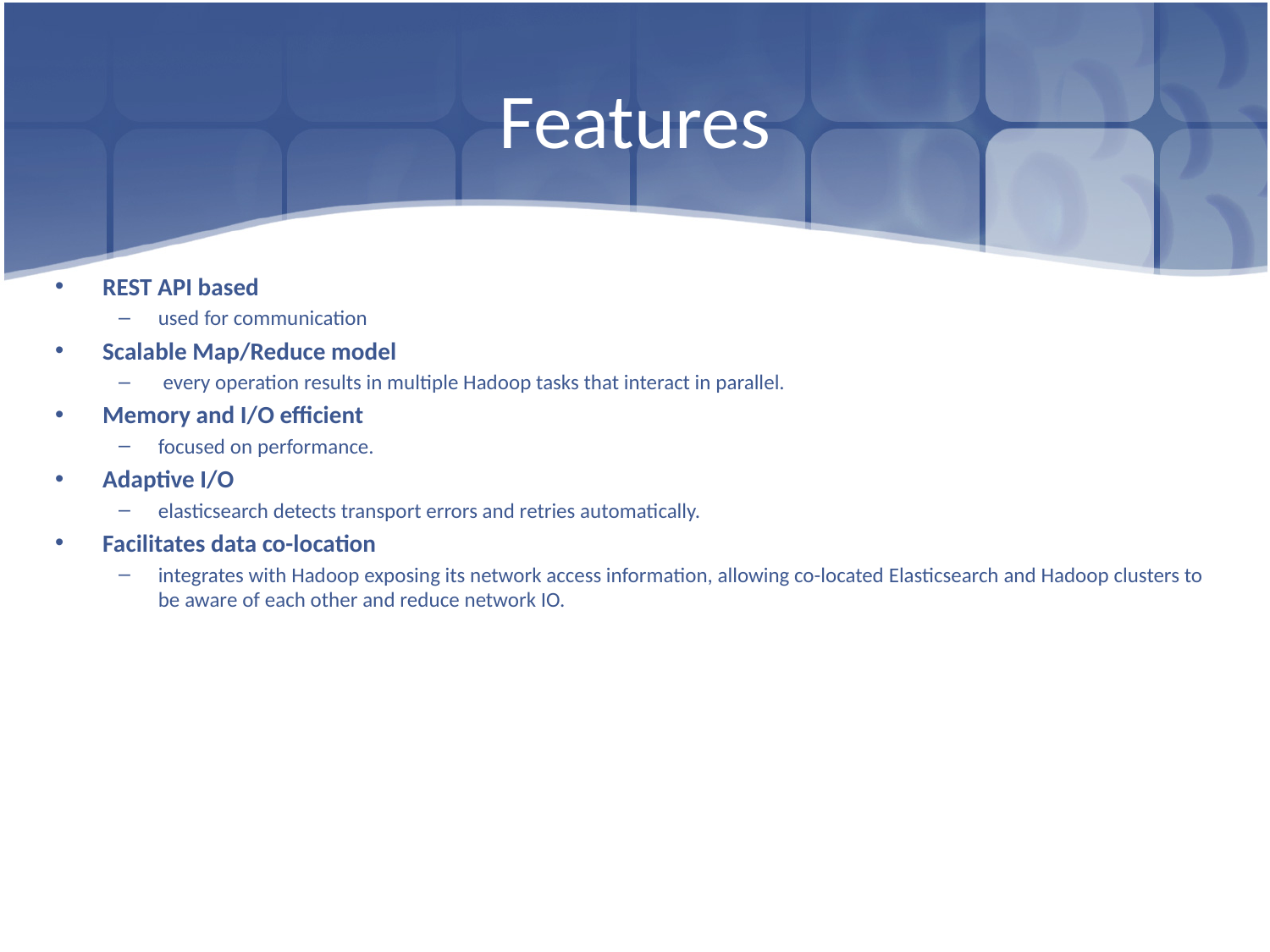

# Features
REST API based
used for communication
Scalable Map/Reduce model
 every operation results in multiple Hadoop tasks that interact in parallel.
Memory and I/O efficient
focused on performance.
Adaptive I/O
elasticsearch detects transport errors and retries automatically.
Facilitates data co-location
integrates with Hadoop exposing its network access information, allowing co-located Elasticsearch and Hadoop clusters to be aware of each other and reduce network IO.